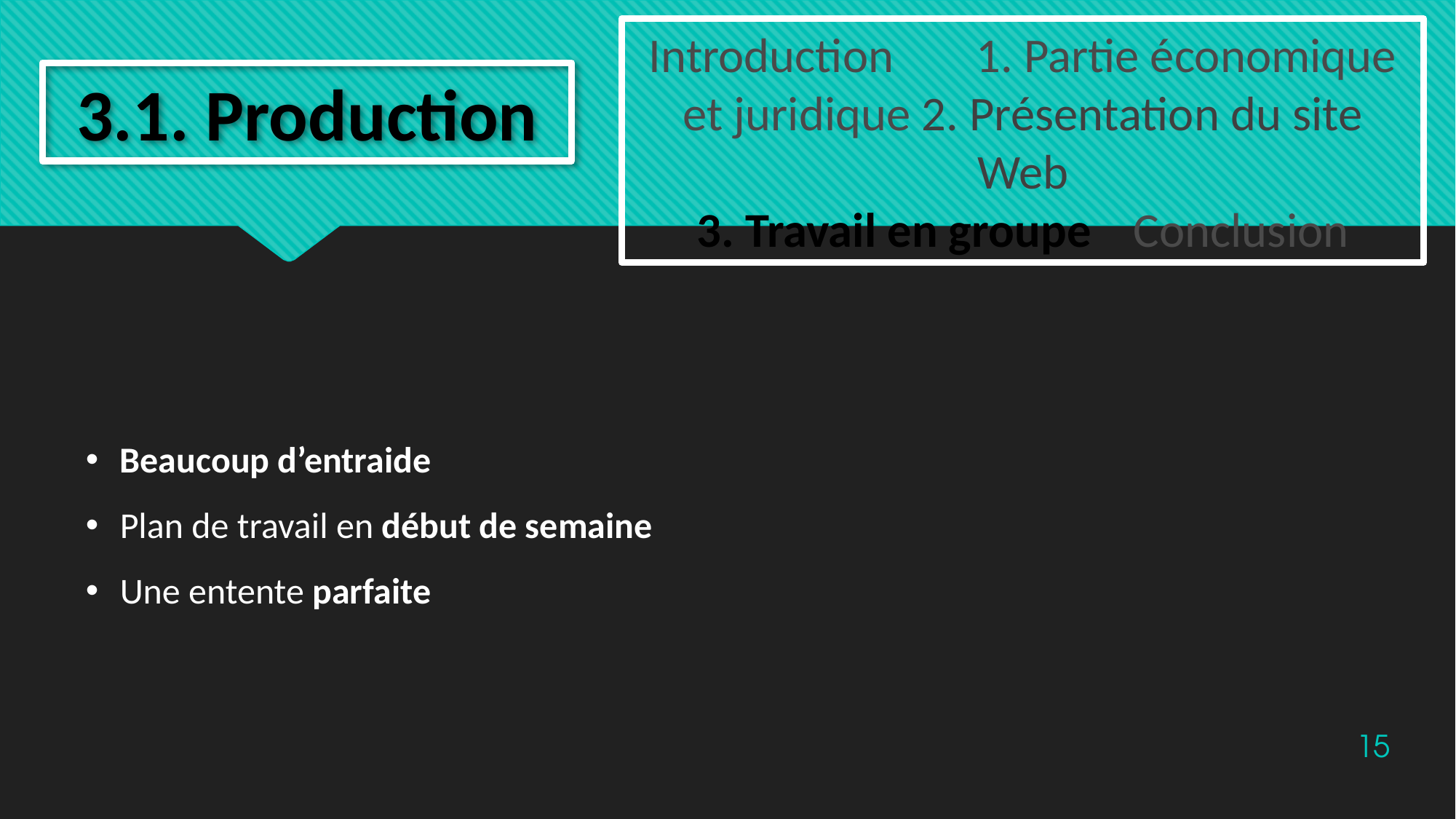

Introduction	1. Partie économique et juridique 2. Présentation du site Web
3. Travail en groupe	Conclusion
3.1. Production
Beaucoup d’entraide
Plan de travail en début de semaine
Une entente parfaite
15